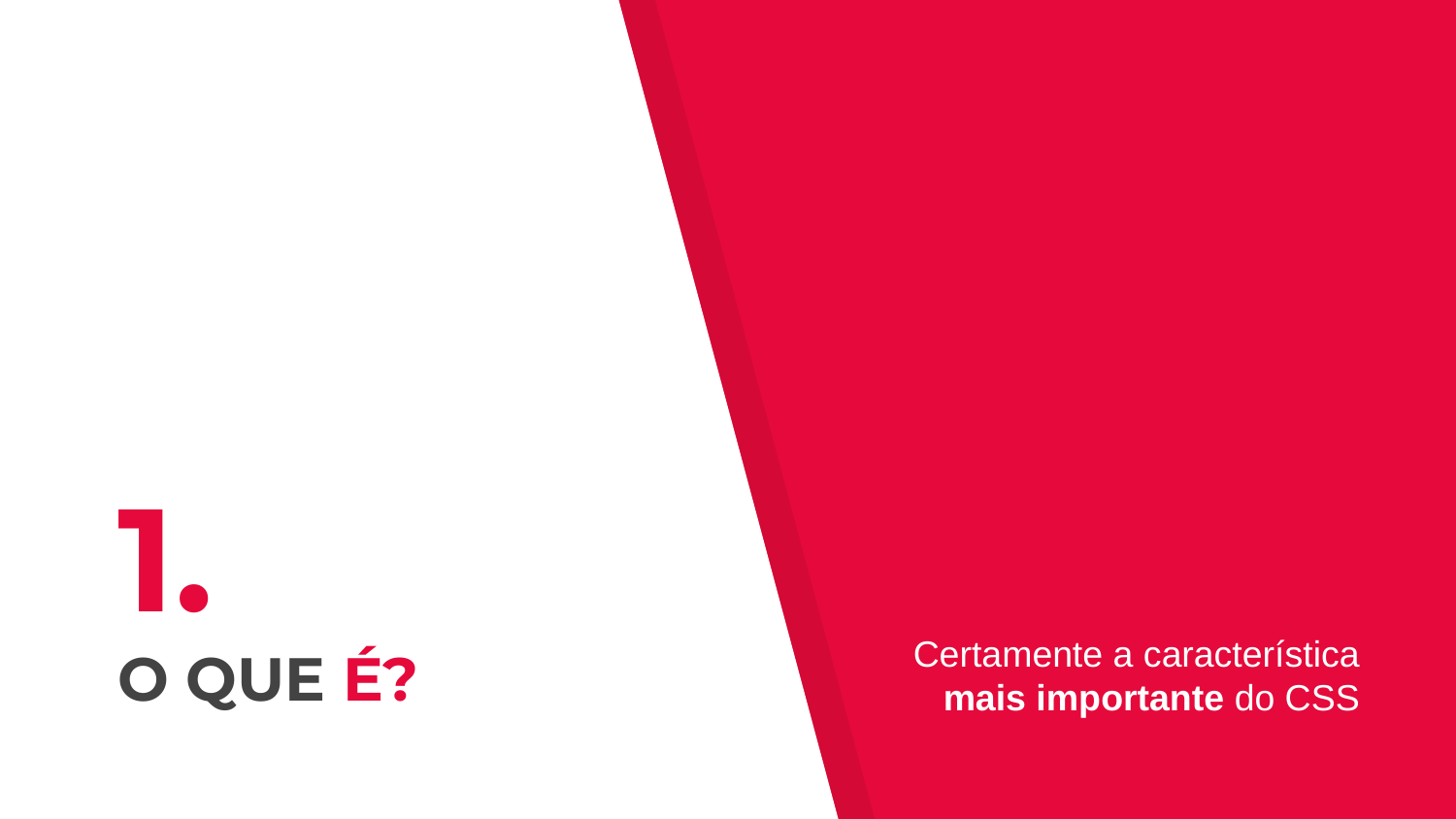

# 1.
O QUE É?
Certamente a característica mais importante do CSS